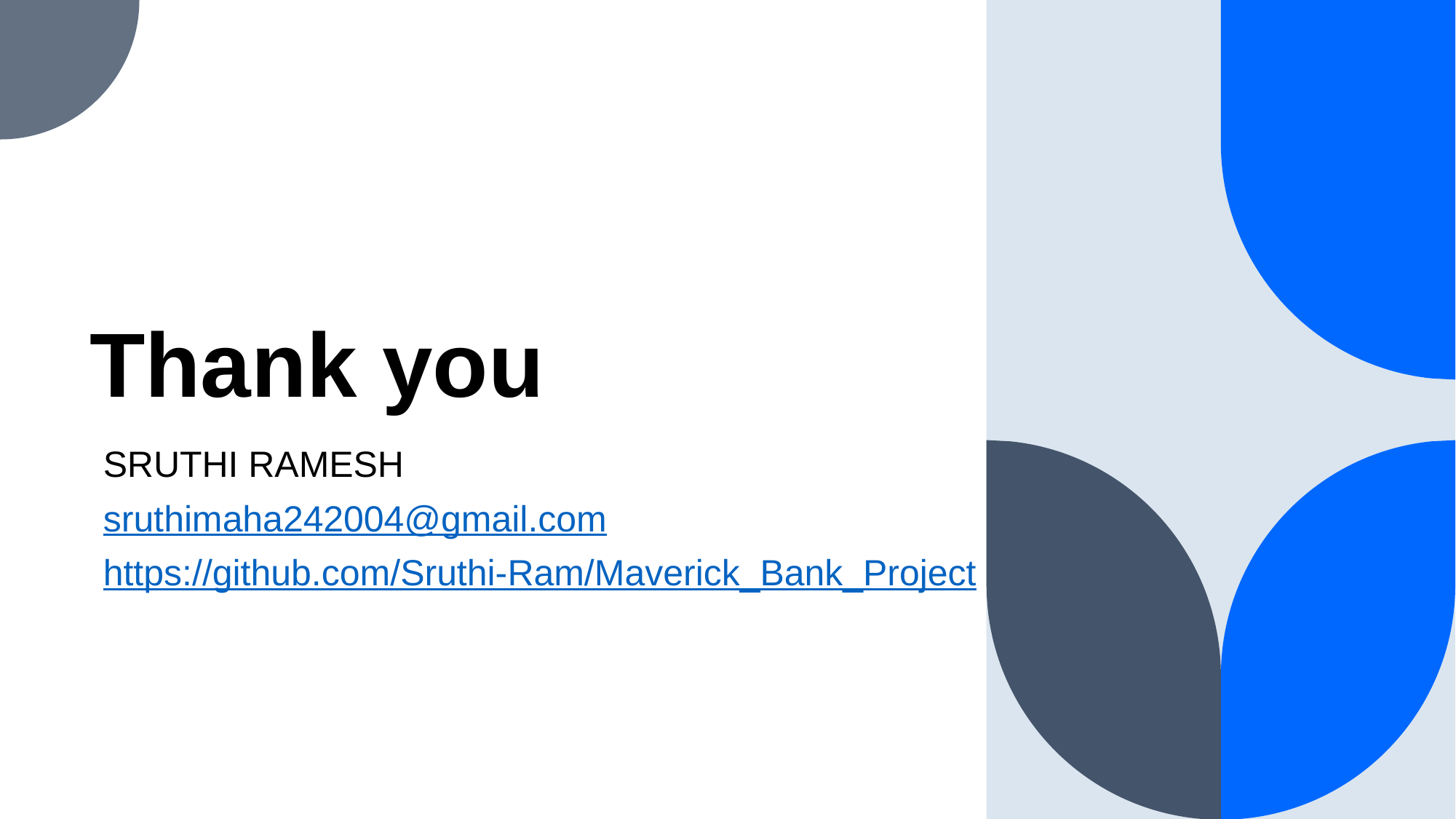

# Thank you
SRUTHI RAMESH
sruthimaha242004@gmail.com
https://github.com/Sruthi-Ram/Maverick_Bank_Project